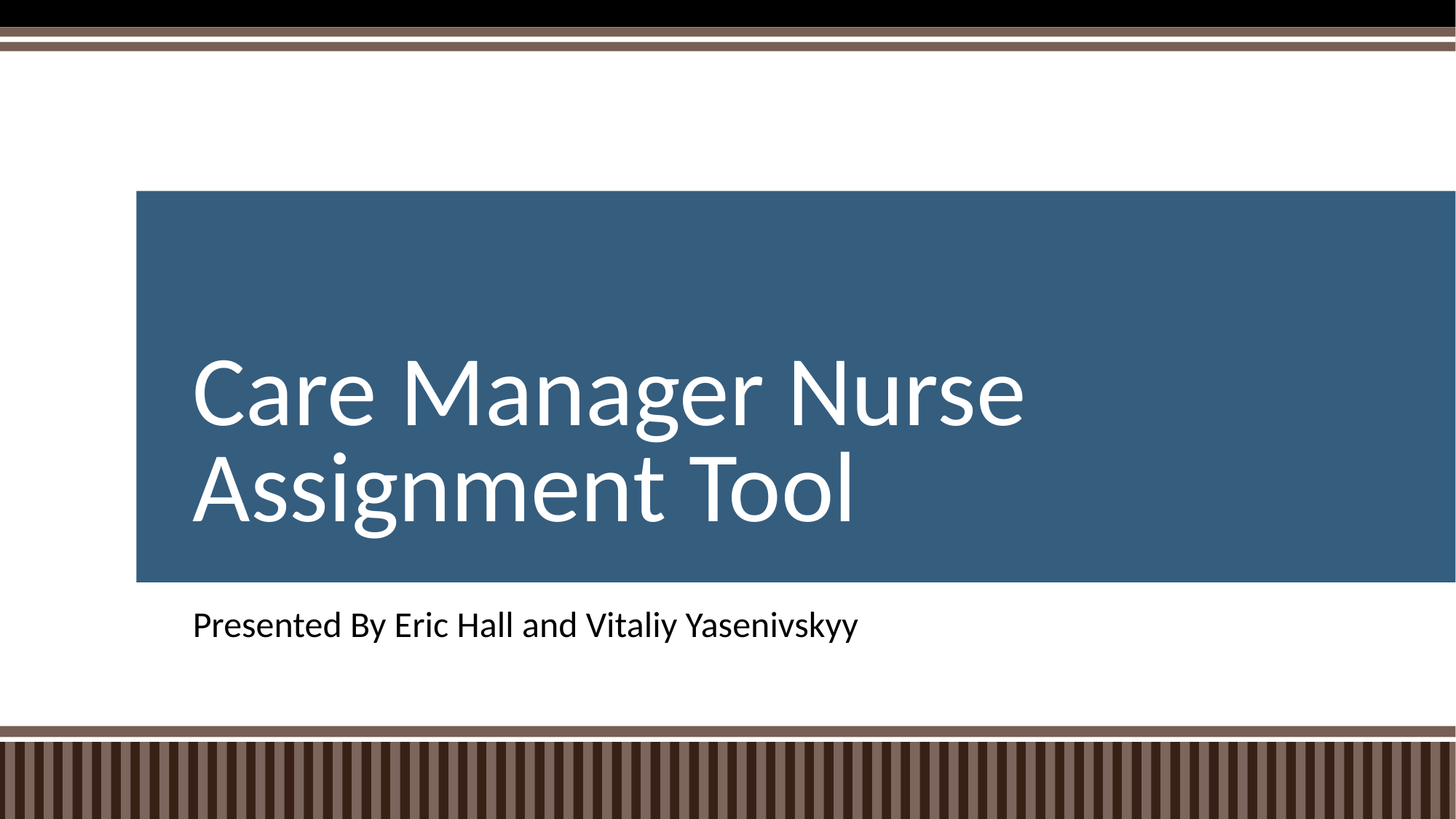

# Care Manager Nurse Assignment Tool
Presented By Eric Hall and Vitaliy Yasenivskyy